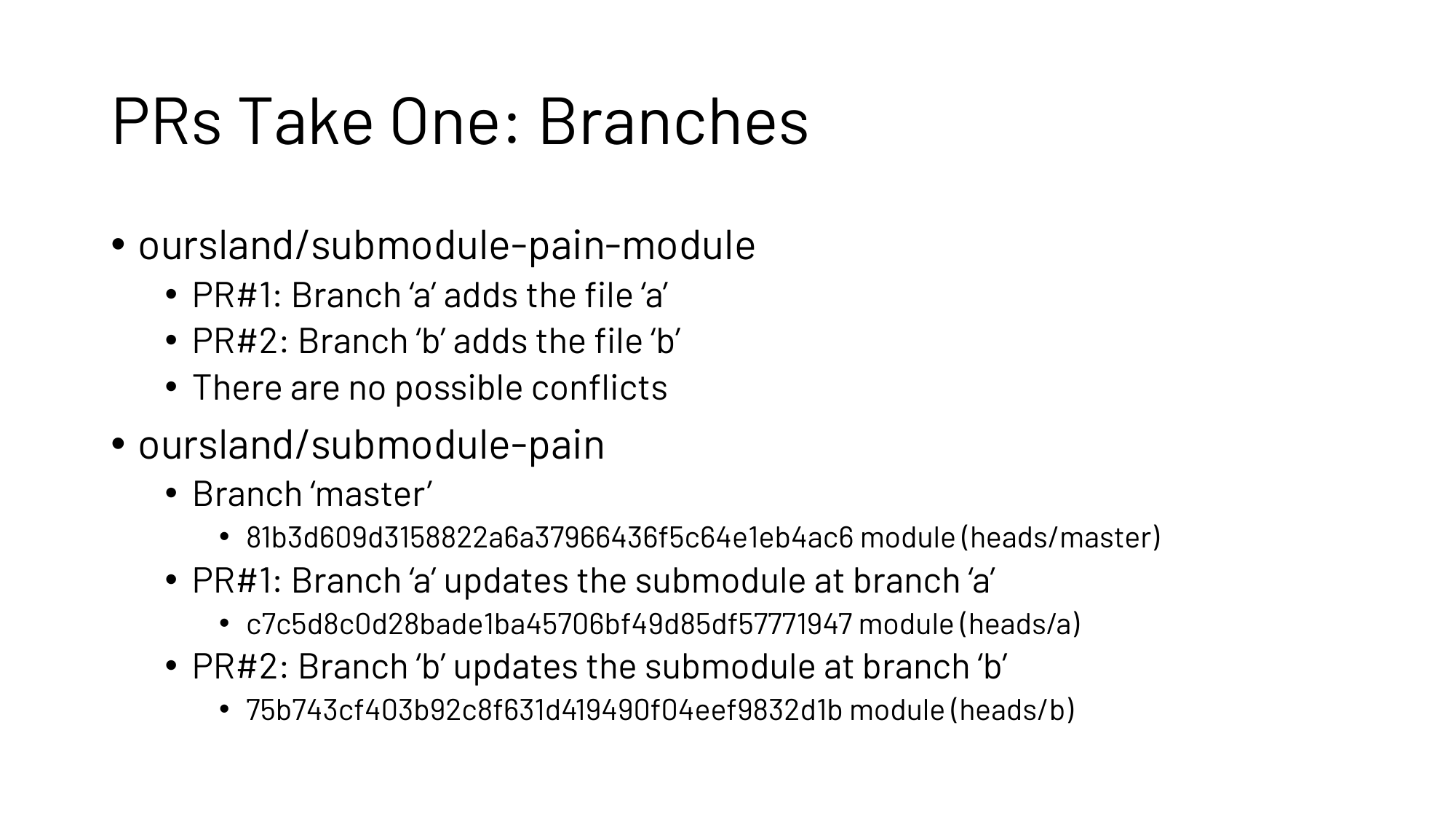

# PRs Take One: Branches
oursland/submodule-pain-module
PR#1: Branch ‘a’ adds the file ‘a’
PR#2: Branch ‘b’ adds the file ‘b’
There are no possible conflicts
oursland/submodule-pain
Branch ‘master’
81b3d609d3158822a6a37966436f5c64e1eb4ac6 module (heads/master)
PR#1: Branch ‘a’ updates the submodule at branch ‘a’
c7c5d8c0d28bade1ba45706bf49d85df57771947 module (heads/a)
PR#2: Branch ‘b’ updates the submodule at branch ‘b’
75b743cf403b92c8f631d419490f04eef9832d1b module (heads/b)